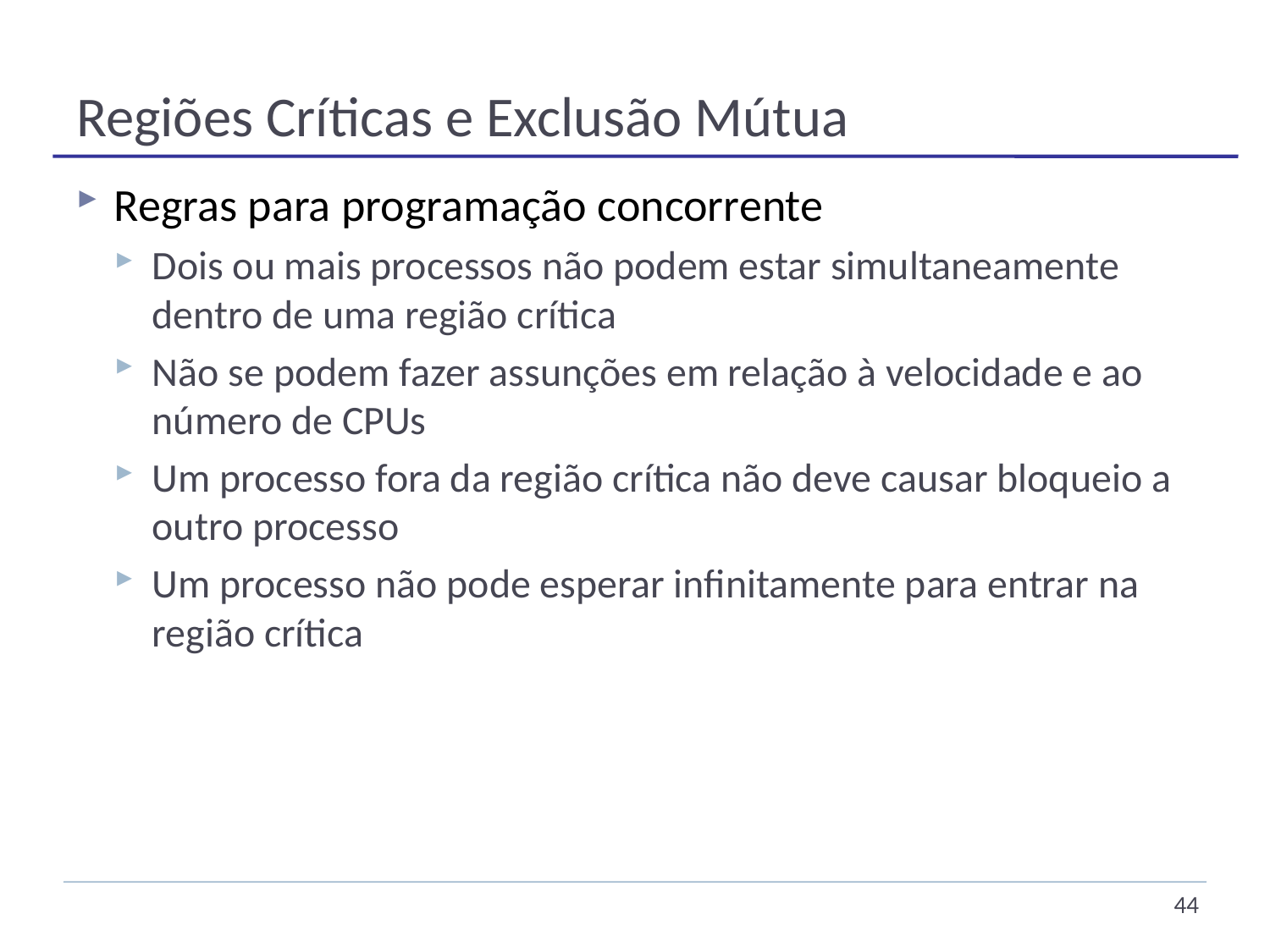

# Regiões Críticas e Exclusão Mútua
Regras para programação concorrente
Dois ou mais processos não podem estar simultaneamente dentro de uma região crítica
Não se podem fazer assunções em relação à velocidade e ao número de CPUs
Um processo fora da região crítica não deve causar bloqueio a outro processo
Um processo não pode esperar infinitamente para entrar na região crítica
44